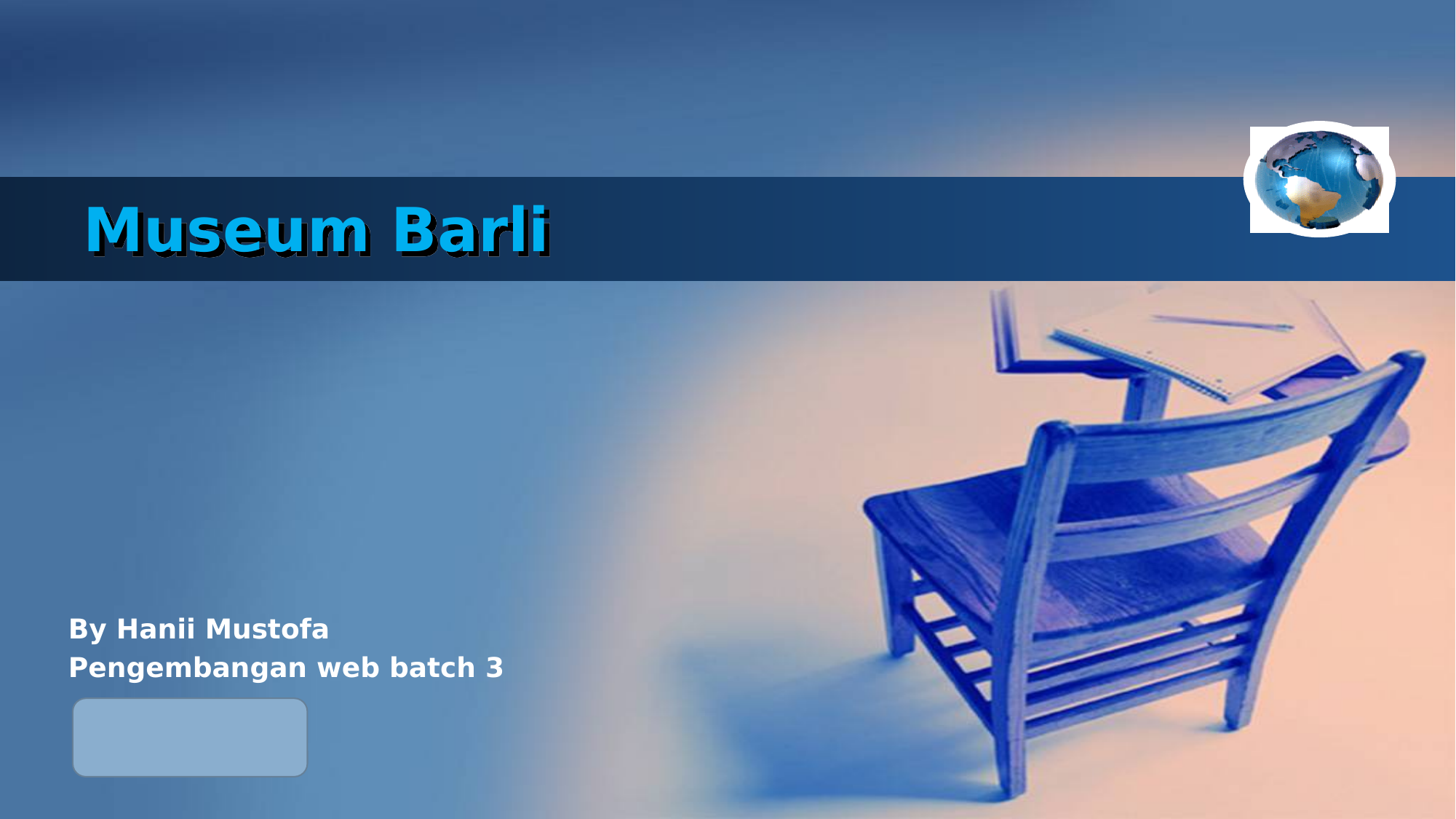

# Museum Barli
By Hanii Mustofa
Pengembangan web batch 3